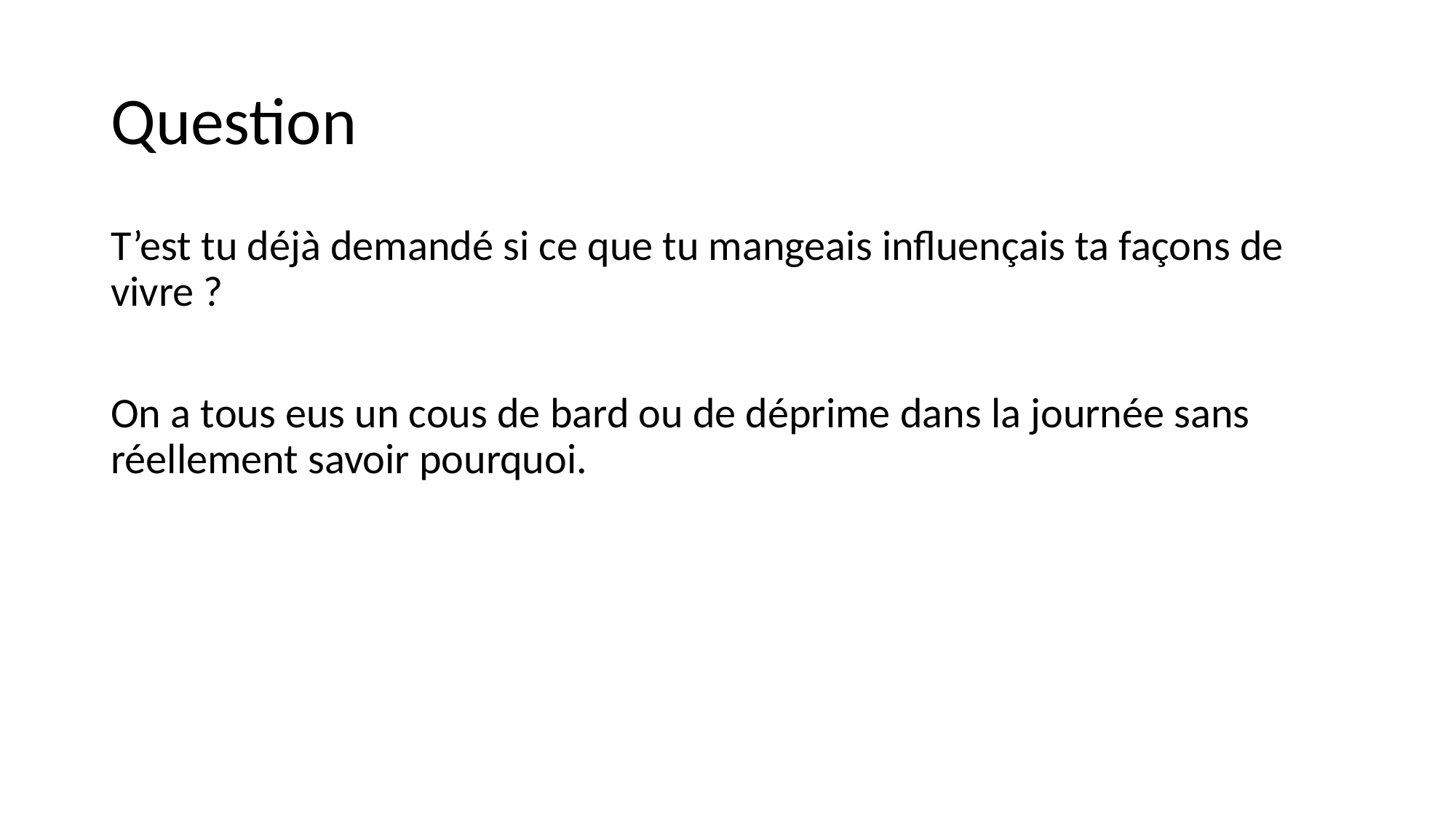

# Question
T’est tu déjà demandé si ce que tu mangeais influençais ta façons de vivre ?

On a tous eus un cous de bard ou de déprime dans la journée sans réellement savoir pourquoi.